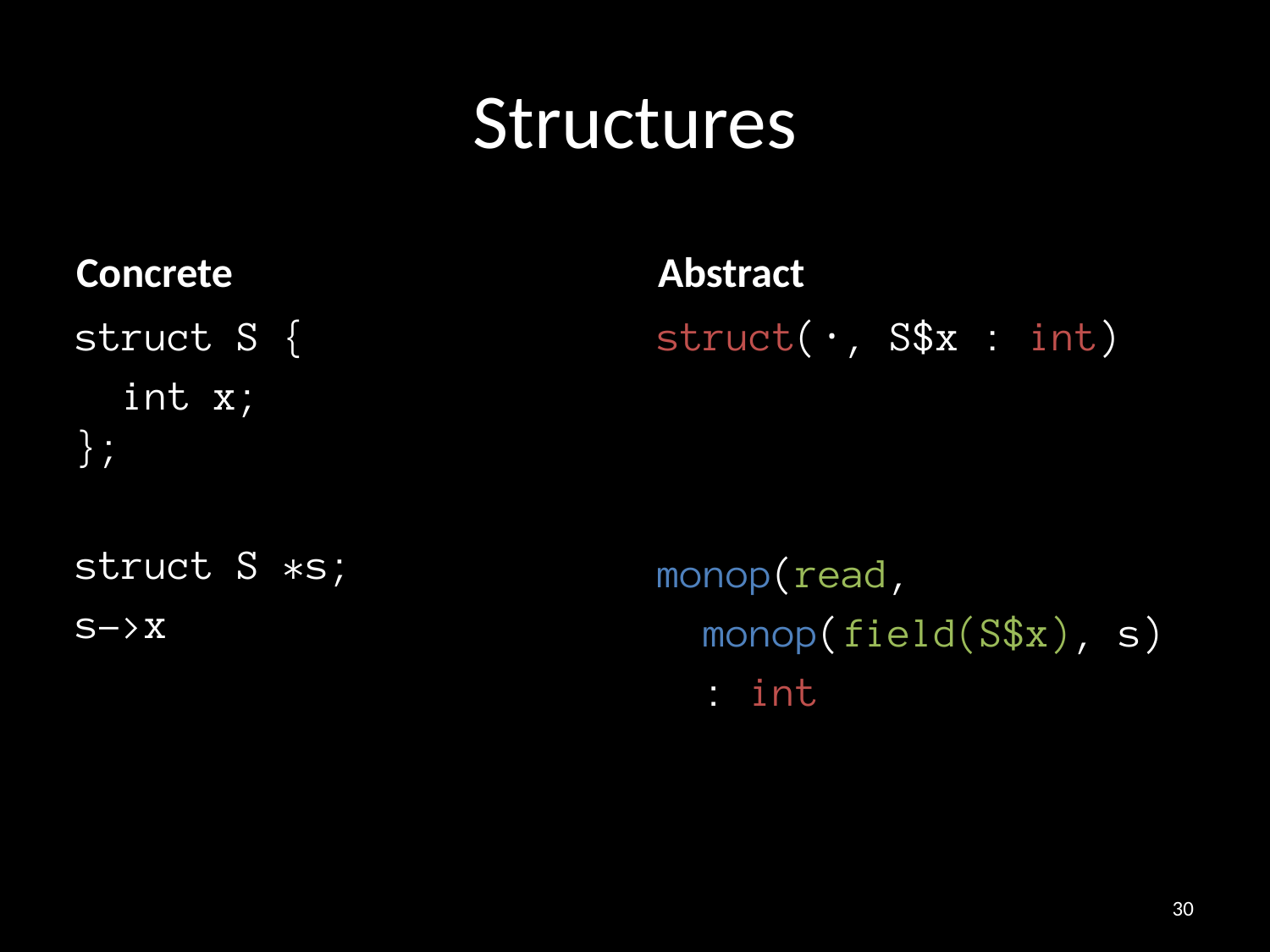

# Structures
Concrete
Abstract
struct S {
  int x;
};

struct S *s;
s->x
struct(∙, S$x : int)

monop(read,
  monop(field(S$x), s)
  : int
30